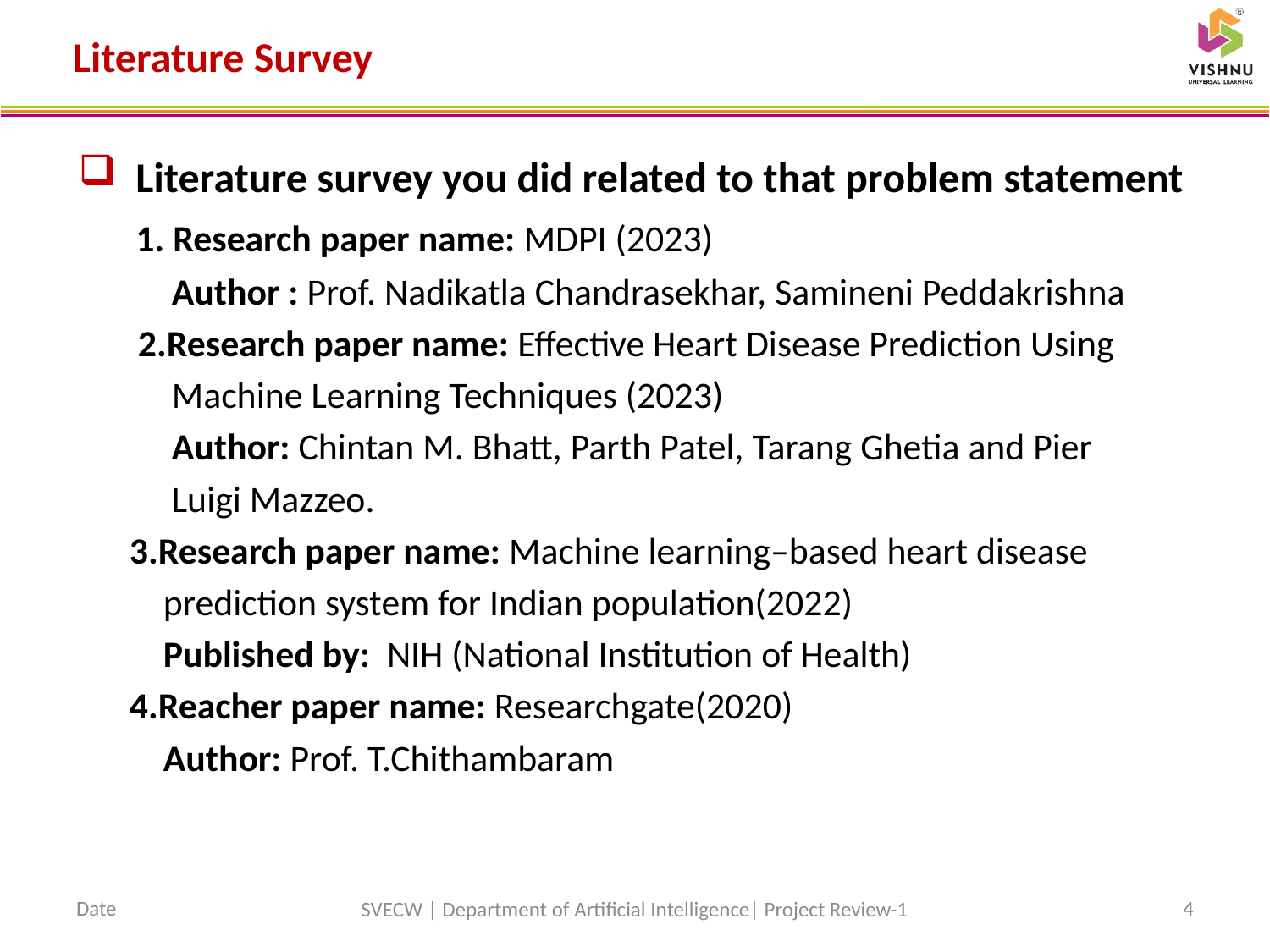

# Literature Survey
 Literature survey you did related to that problem statement
      1. Research paper name: MDPI (2023)
           Author : Prof. Nadikatla Chandrasekhar, Samineni Peddakrishna
       2.Research paper name: Effective Heart Disease Prediction Using
           Machine Learning Techniques (2023)
           Author: Chintan M. Bhatt, Parth Patel, Tarang Ghetia and Pier
           Luigi Mazzeo.
      3.Research paper name: Machine learning–based heart disease
          prediction system for Indian population(2022)
          Published by:  NIH (National Institution of Health)
      4.Reacher paper name: Researchgate(2020)
          Author: Prof. T.Chithambaram

Date
4
SVECW | Department of Artificial Intelligence| Project Review-1